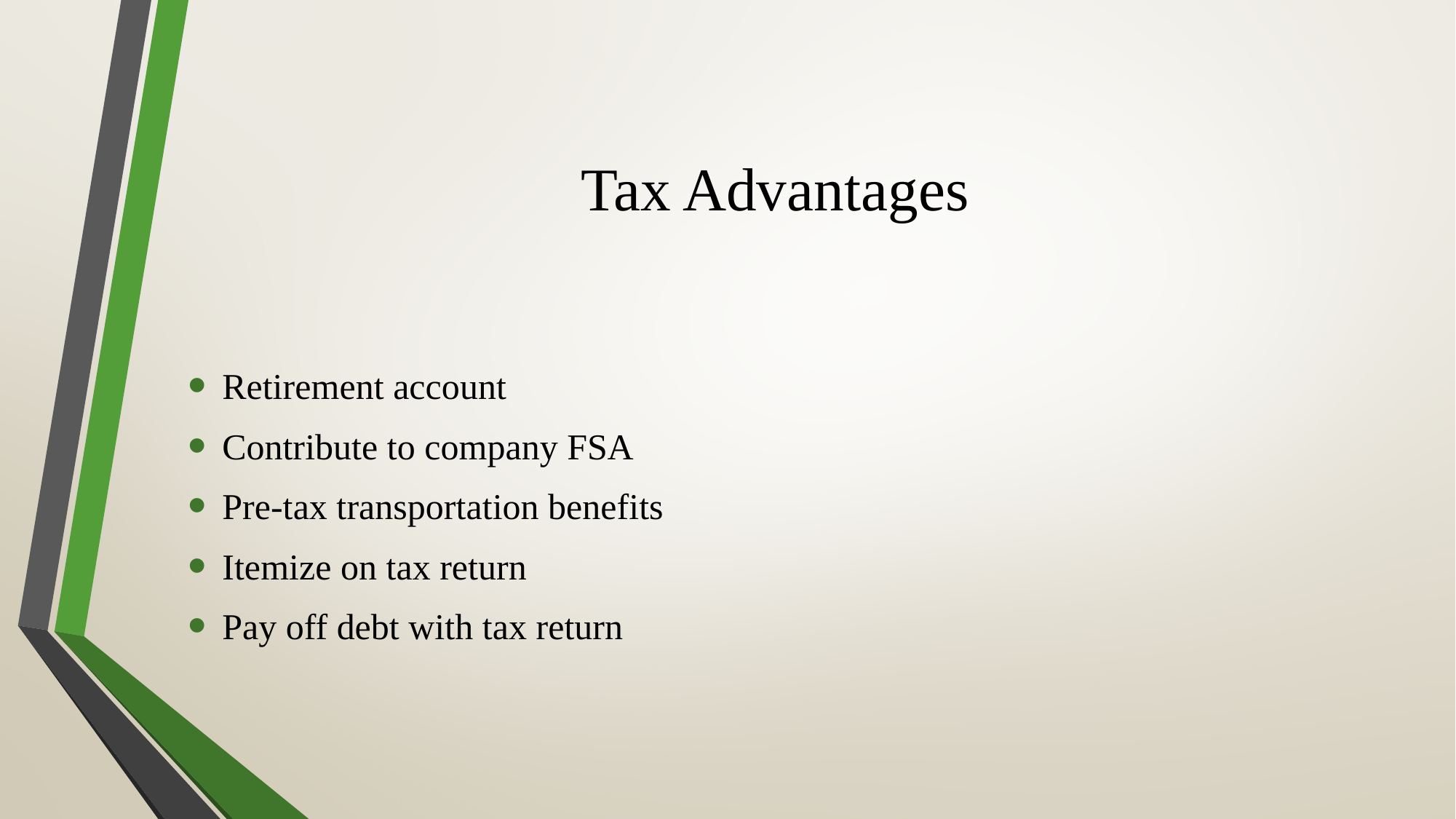

# Tax Advantages
Retirement account
Contribute to company FSA
Pre-tax transportation benefits
Itemize on tax return
Pay off debt with tax return